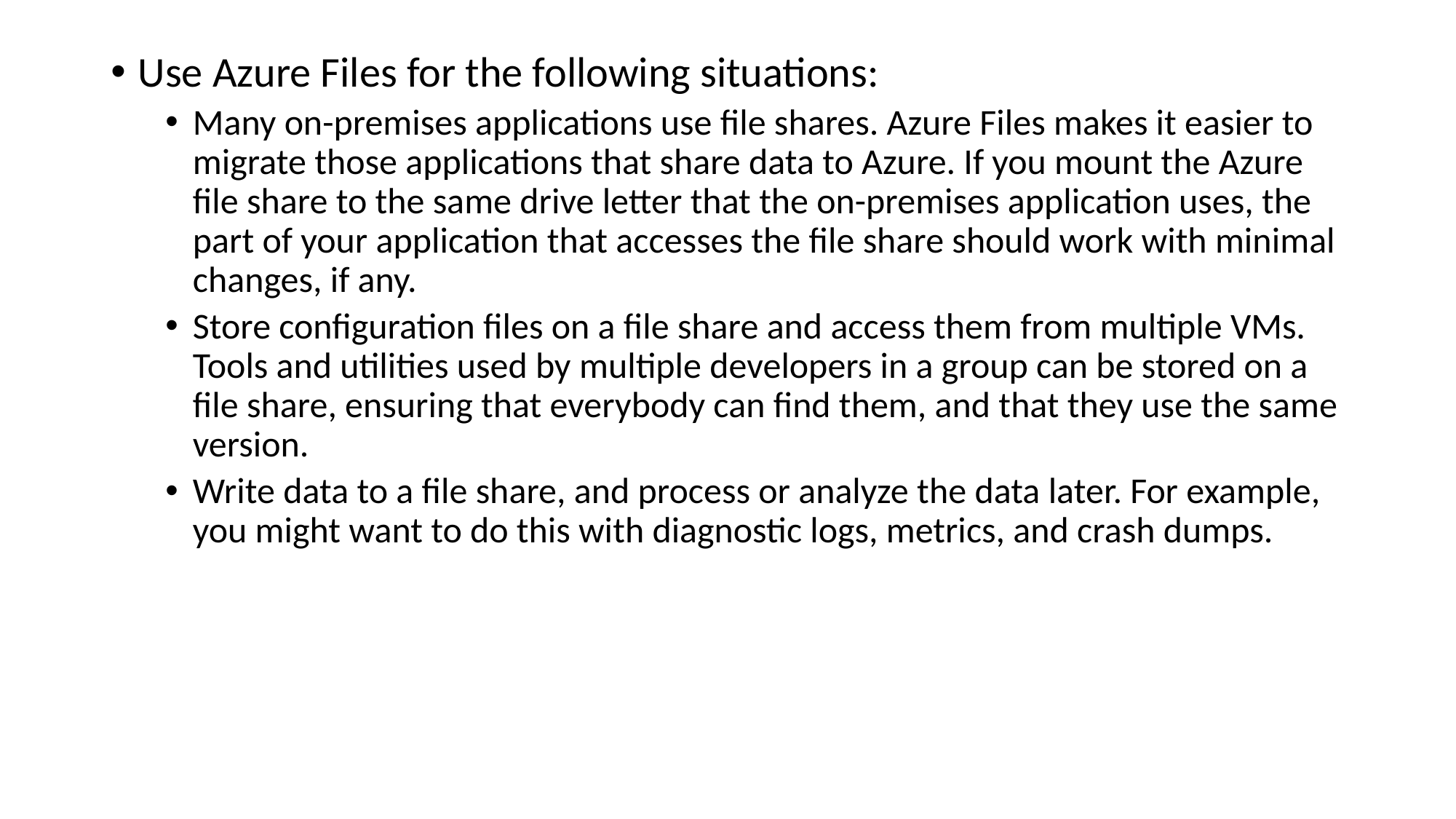

Use Azure Files for the following situations:
Many on-premises applications use file shares. Azure Files makes it easier to migrate those applications that share data to Azure. If you mount the Azure file share to the same drive letter that the on-premises application uses, the part of your application that accesses the file share should work with minimal changes, if any.
Store configuration files on a file share and access them from multiple VMs. Tools and utilities used by multiple developers in a group can be stored on a file share, ensuring that everybody can find them, and that they use the same version.
Write data to a file share, and process or analyze the data later. For example, you might want to do this with diagnostic logs, metrics, and crash dumps.